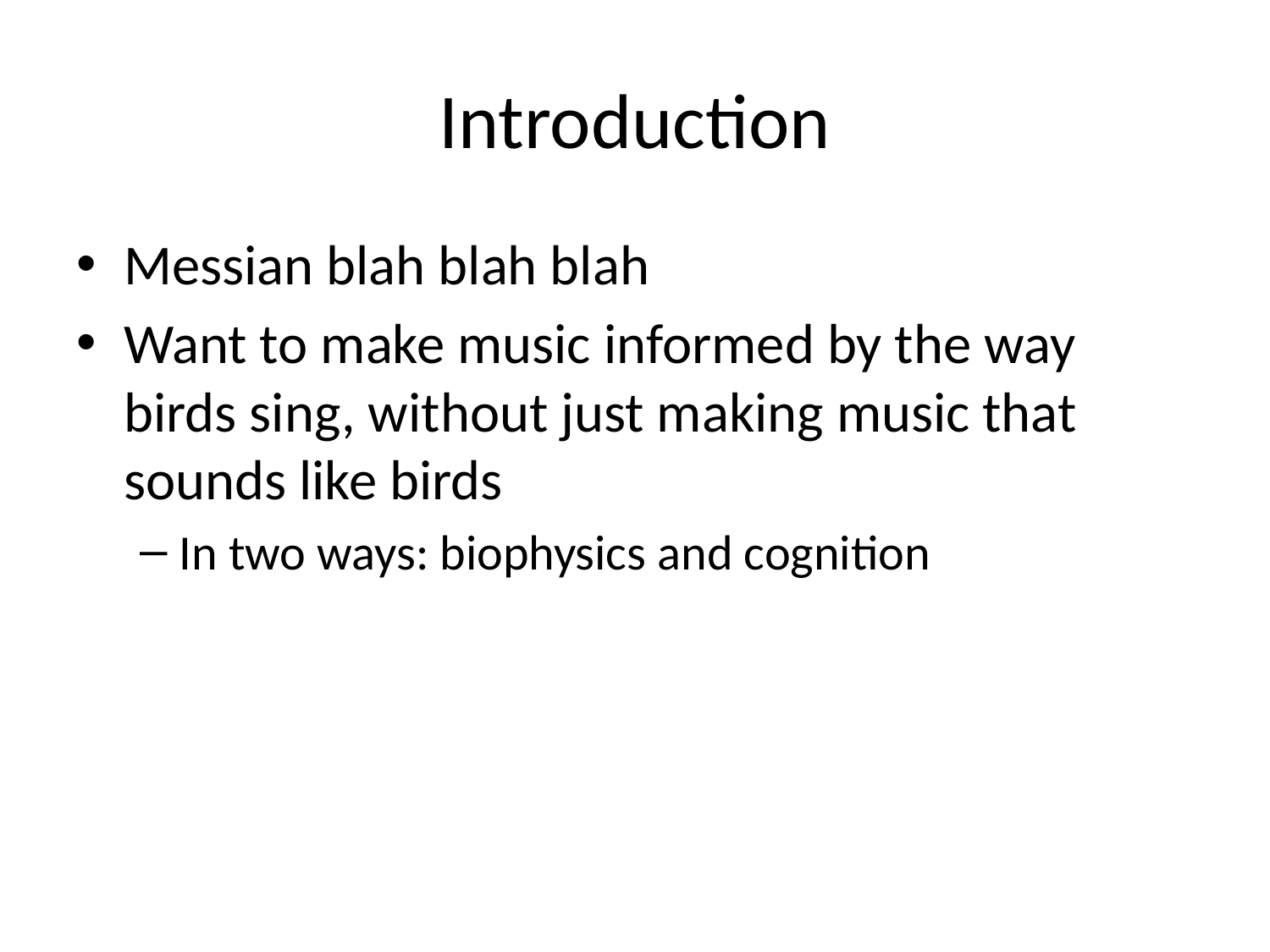

# Introduction
Messian blah blah blah
Want to make music informed by the way birds sing, without just making music that sounds like birds
In two ways: biophysics and cognition